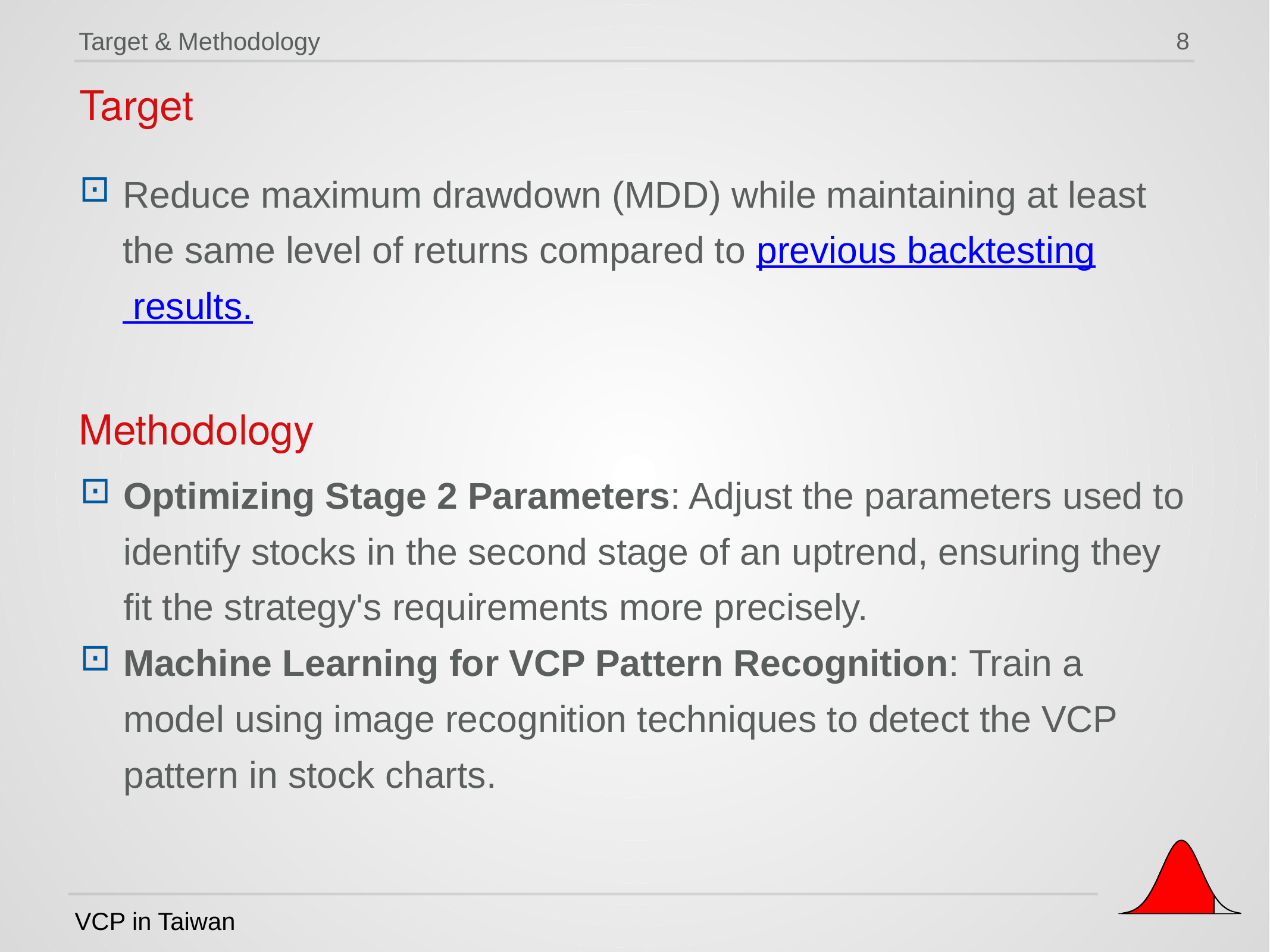

Target & Methodology
8
Target
Reduce maximum drawdown (MDD) while maintaining at least the same level of returns compared to previous backtesting results.
Methodology
Optimizing Stage 2 Parameters: Adjust the parameters used to identify stocks in the second stage of an uptrend, ensuring they fit the strategy's requirements more precisely.
Machine Learning for VCP Pattern Recognition: Train a model using image recognition techniques to detect the VCP pattern in stock charts.
VCP in Taiwan